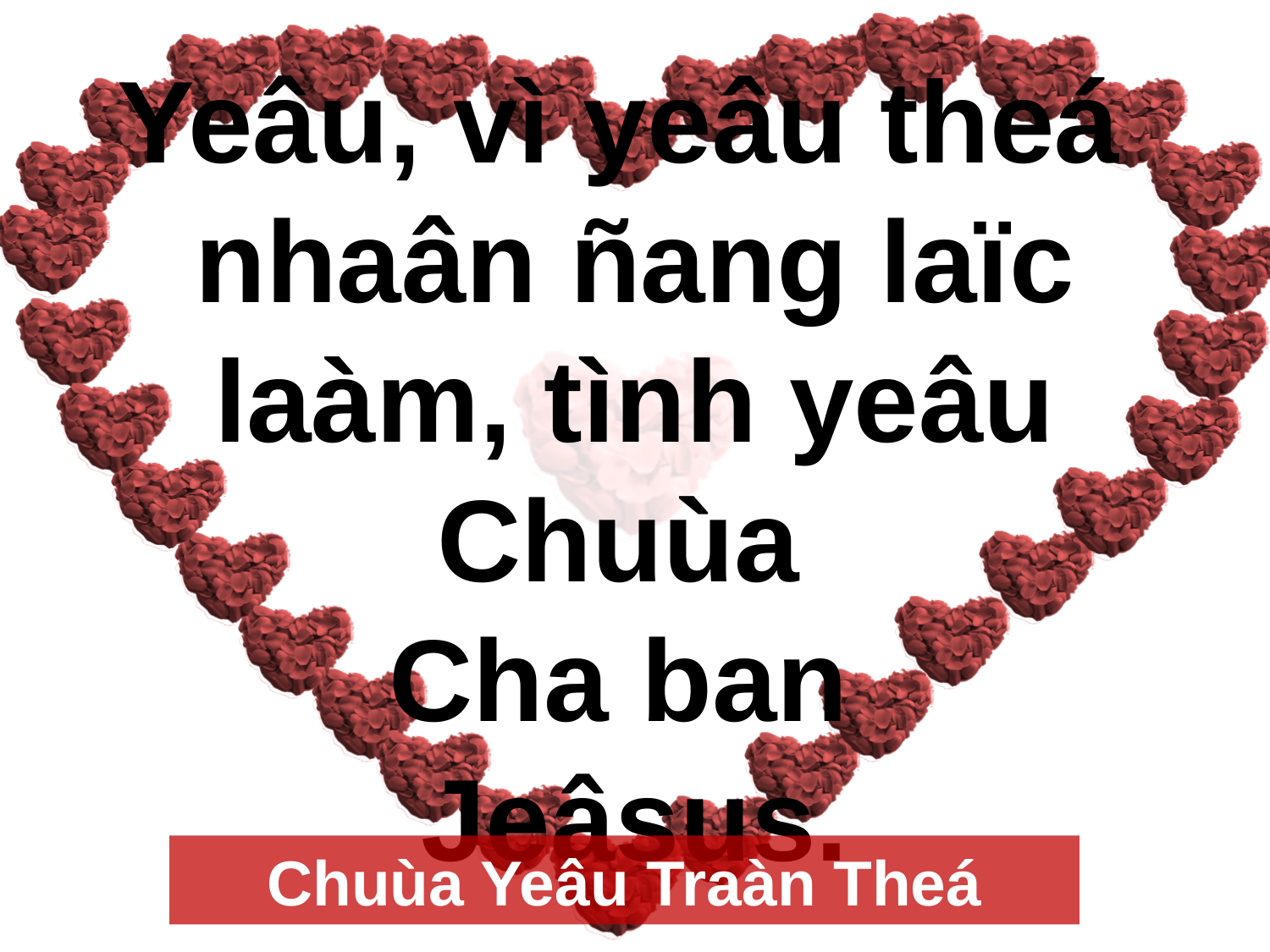

Yeâu, vì yeâu theá
nhaân ñang laïc laàm, tình yeâu Chuùa
Cha ban
Jeâsus.
Chuùa Yeâu Traàn Theá